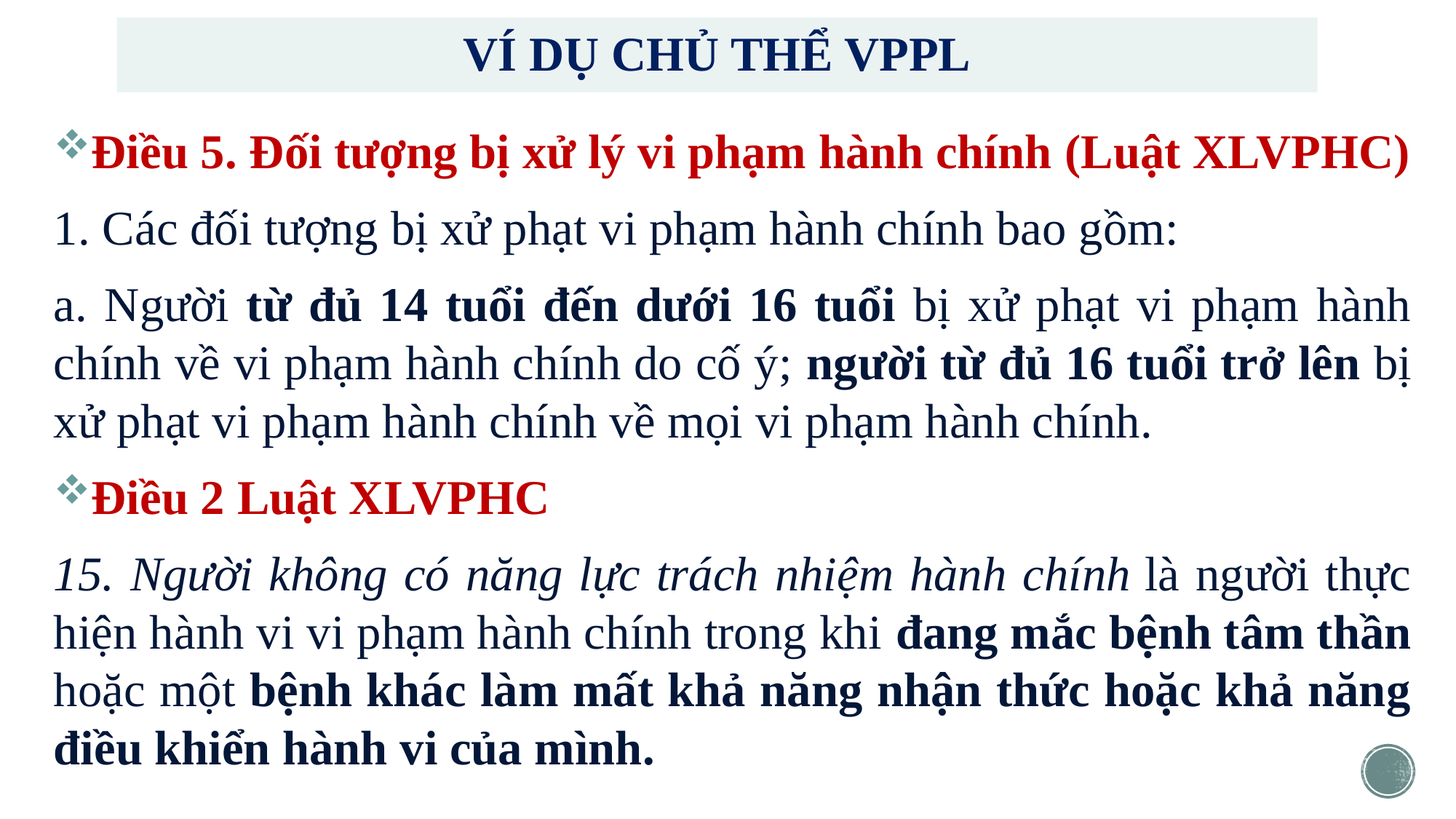

# VÍ DỤ CHỦ THỂ VPPL
Điều 5. Đối tượng bị xử lý vi phạm hành chính (Luật XLVPHC)
1. Các đối tượng bị xử phạt vi phạm hành chính bao gồm:
a. Người từ đủ 14 tuổi đến dưới 16 tuổi bị xử phạt vi phạm hành chính về vi phạm hành chính do cố ý; người từ đủ 16 tuổi trở lên bị xử phạt vi phạm hành chính về mọi vi phạm hành chính.
Điều 2 Luật XLVPHC
15. Người không có năng lực trách nhiệm hành chính là người thực hiện hành vi vi phạm hành chính trong khi đang mắc bệnh tâm thần hoặc một bệnh khác làm mất khả năng nhận thức hoặc khả năng điều khiển hành vi của mình.